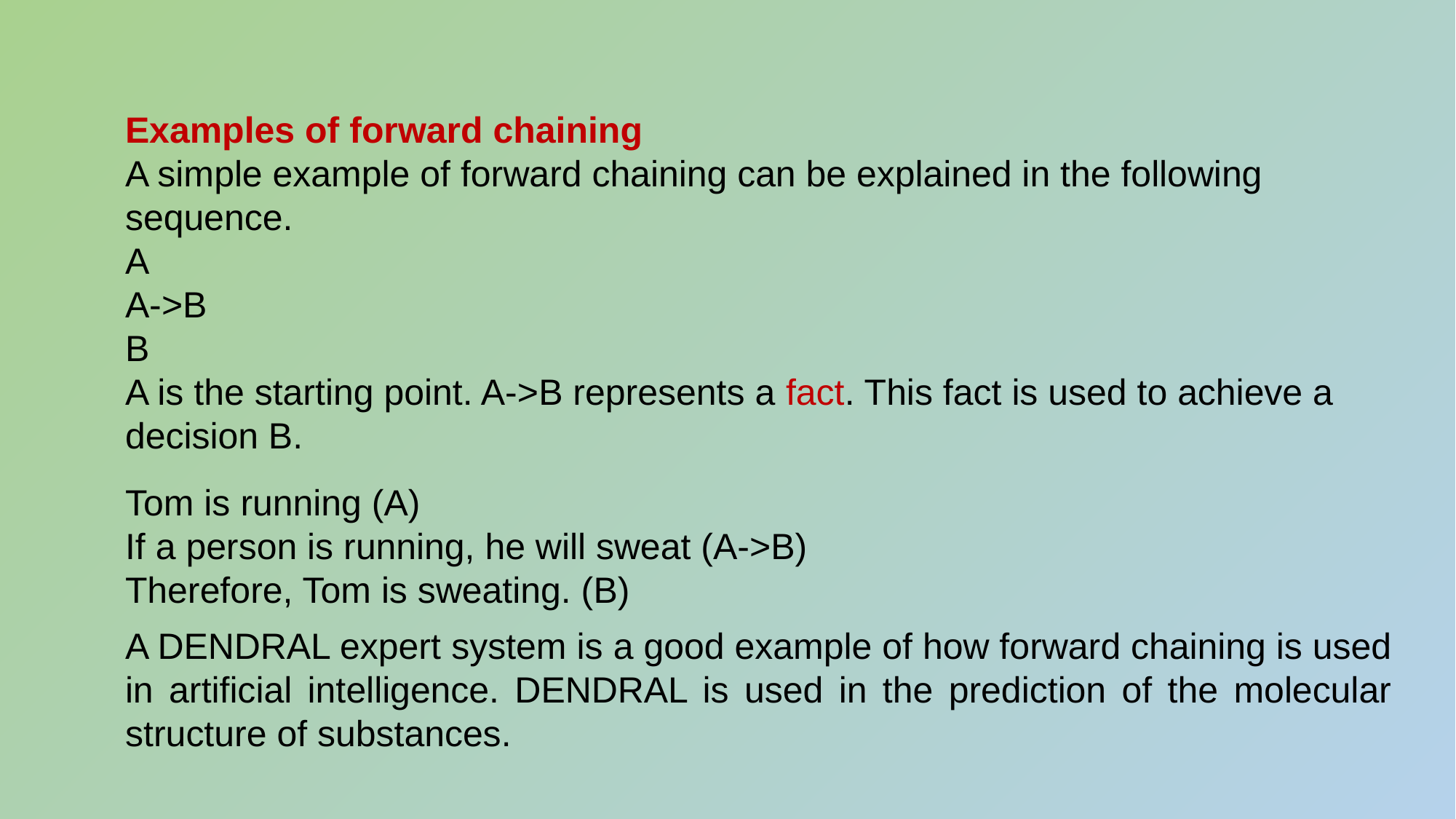

Examples of forward chaining
A simple example of forward chaining can be explained in the following sequence.
A
A->B
B
A is the starting point. A->B represents a fact. This fact is used to achieve a decision B.
Tom is running (A)
If a person is running, he will sweat (A->B)
Therefore, Tom is sweating. (B)
A DENDRAL expert system is a good example of how forward chaining is used in artificial intelligence. DENDRAL is used in the prediction of the molecular structure of substances.